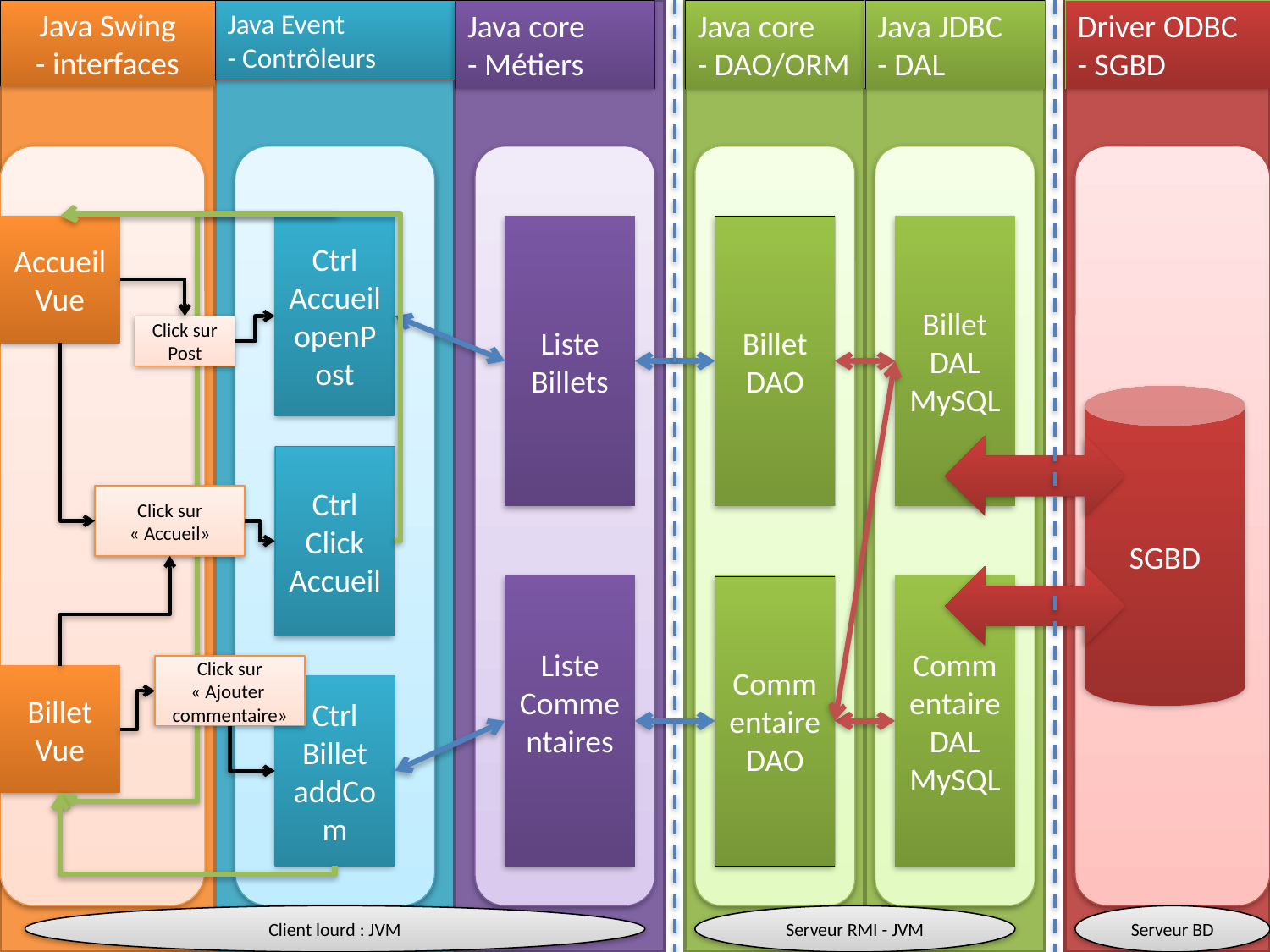

Java Swing
- interfaces

Java Event
- Contrôleurs

Java core
- Métiers

Java core
- DAO/ORM

Java JDBC
- DAL

Driver ODBC
- SGBD

Accueil
Vue
Ctrl
Accueil
openPost
Liste
Billets
Billet
DAO
Billet
DAL
MySQL
Click sur Post
SGBD

Ctrl
Click
Accueil
Click sur
« Accueil»

Liste Commentaires

CommentaireDAO
CommentaireDAL
MySQL
Click sur
« Ajouter
commentaire»
Billet
Vue
Ctrl
Billet
addCom
Client lourd : JVM
Serveur RMI - JVM
Serveur BD